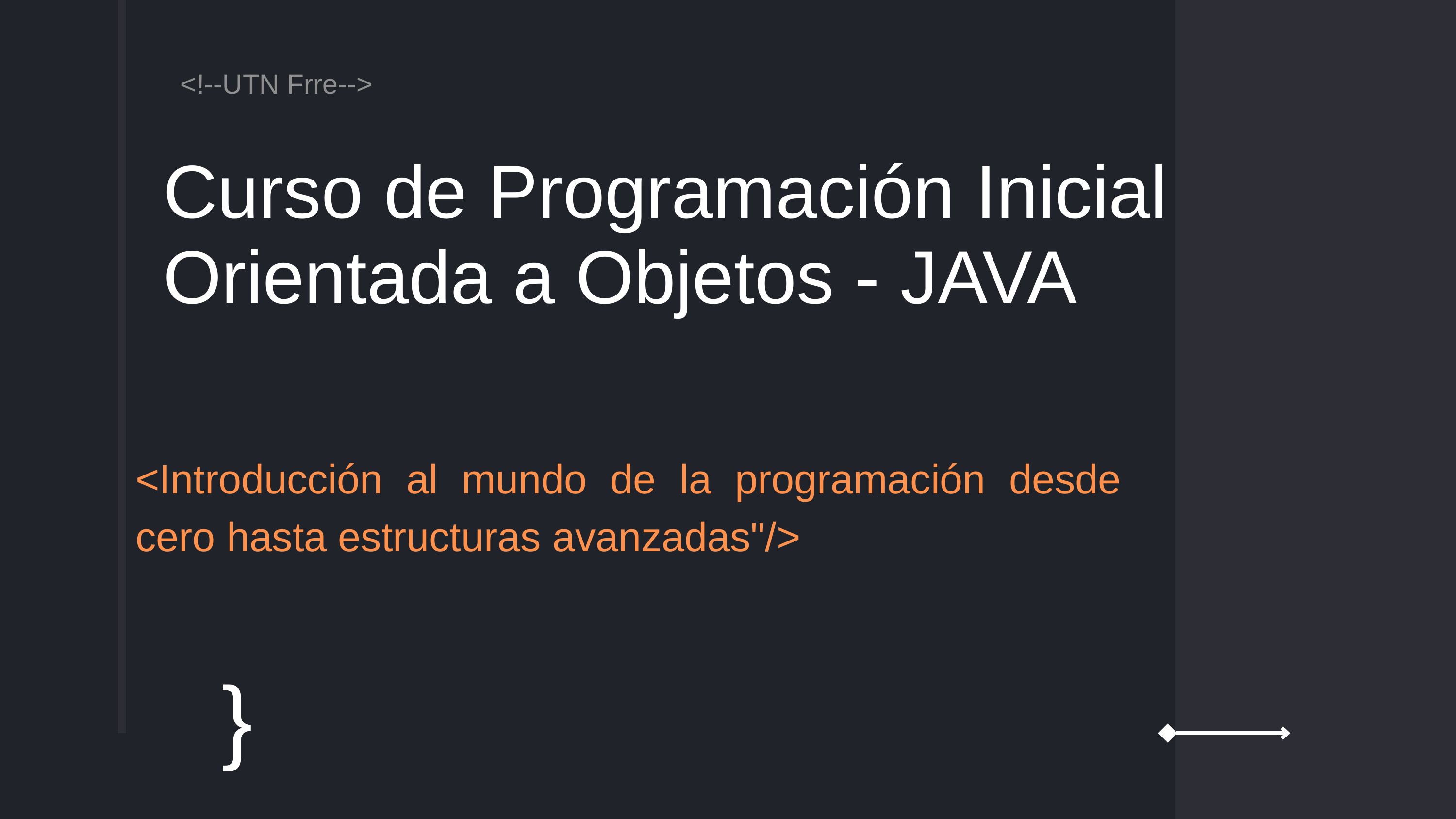

<!--UTN Frre-->
Curso de Programación Inicial Orientada a Objetos - JAVA

<Introducción al mundo de la programación desde cero hasta estructuras avanzadas"/>
}